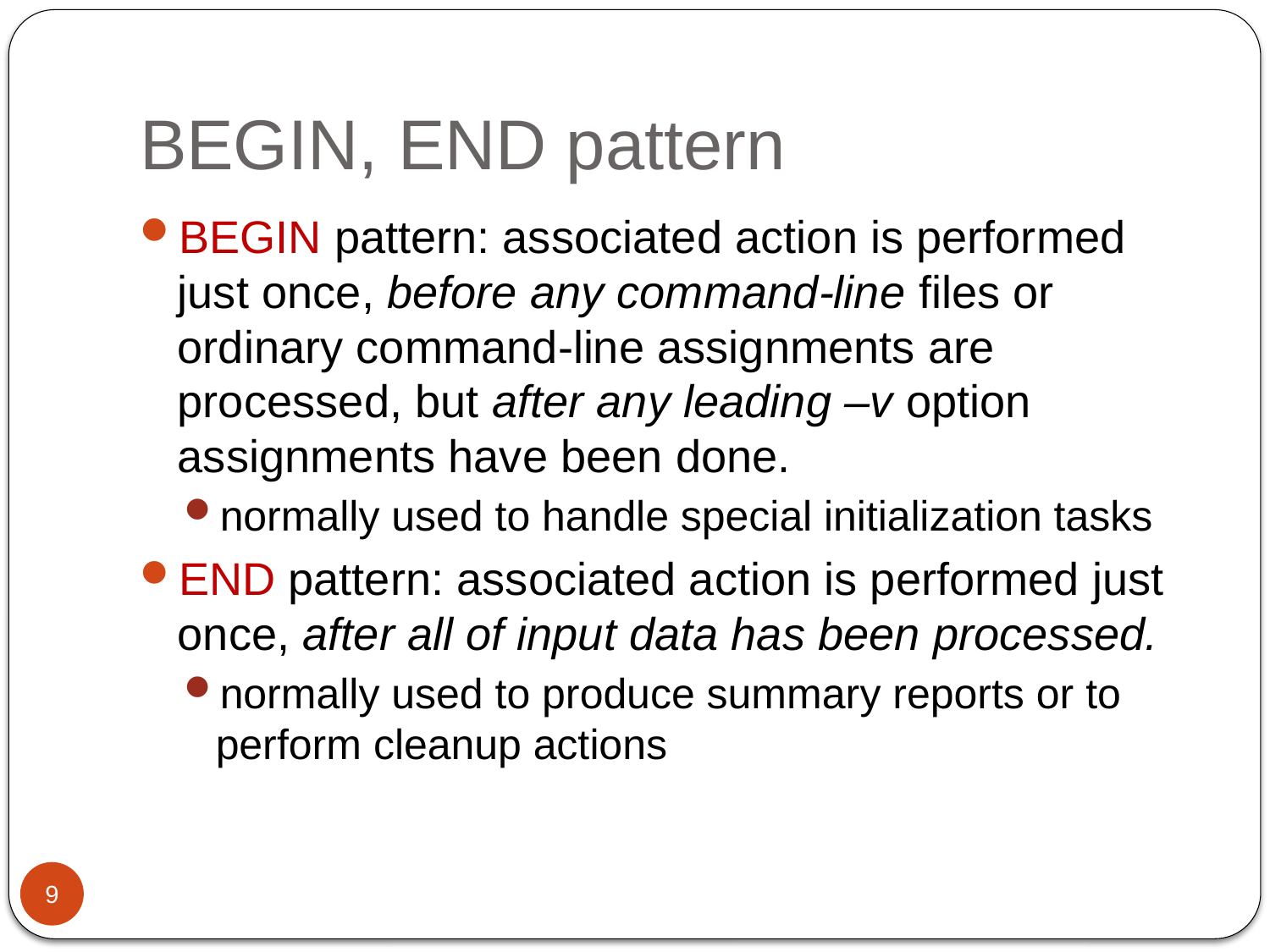

# BEGIN, END pattern
BEGIN pattern: associated action is performed just once, before any command-line files or ordinary command-line assignments are processed, but after any leading –v option assignments have been done.
normally used to handle special initialization tasks
END pattern: associated action is performed just once, after all of input data has been processed.
normally used to produce summary reports or to perform cleanup actions
9